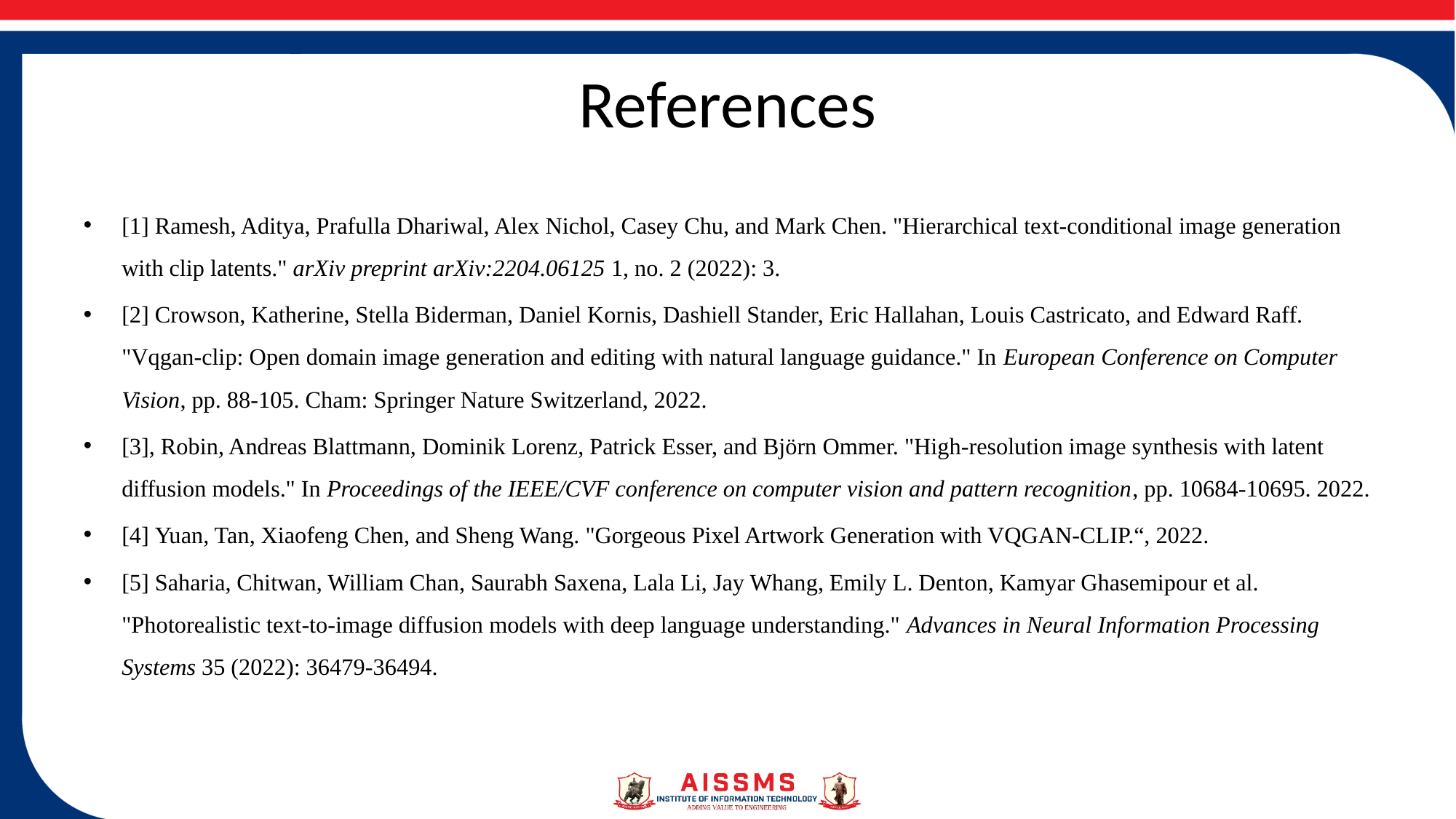

# References
[1] Ramesh, Aditya, Prafulla Dhariwal, Alex Nichol, Casey Chu, and Mark Chen. "Hierarchical text-conditional image generation with clip latents." arXiv preprint arXiv:2204.06125 1, no. 2 (2022): 3.
[2] Crowson, Katherine, Stella Biderman, Daniel Kornis, Dashiell Stander, Eric Hallahan, Louis Castricato, and Edward Raff. "Vqgan-clip: Open domain image generation and editing with natural language guidance." In European Conference on Computer Vision, pp. 88-105. Cham: Springer Nature Switzerland, 2022.
[3], Robin, Andreas Blattmann, Dominik Lorenz, Patrick Esser, and Björn Ommer. "High-resolution image synthesis with latent diffusion models." In Proceedings of the IEEE/CVF conference on computer vision and pattern recognition, pp. 10684-10695. 2022.
[4] Yuan, Tan, Xiaofeng Chen, and Sheng Wang. "Gorgeous Pixel Artwork Generation with VQGAN-CLIP.“, 2022.
[5] Saharia, Chitwan, William Chan, Saurabh Saxena, Lala Li, Jay Whang, Emily L. Denton, Kamyar Ghasemipour et al. "Photorealistic text-to-image diffusion models with deep language understanding." Advances in Neural Information Processing Systems 35 (2022): 36479-36494.

20